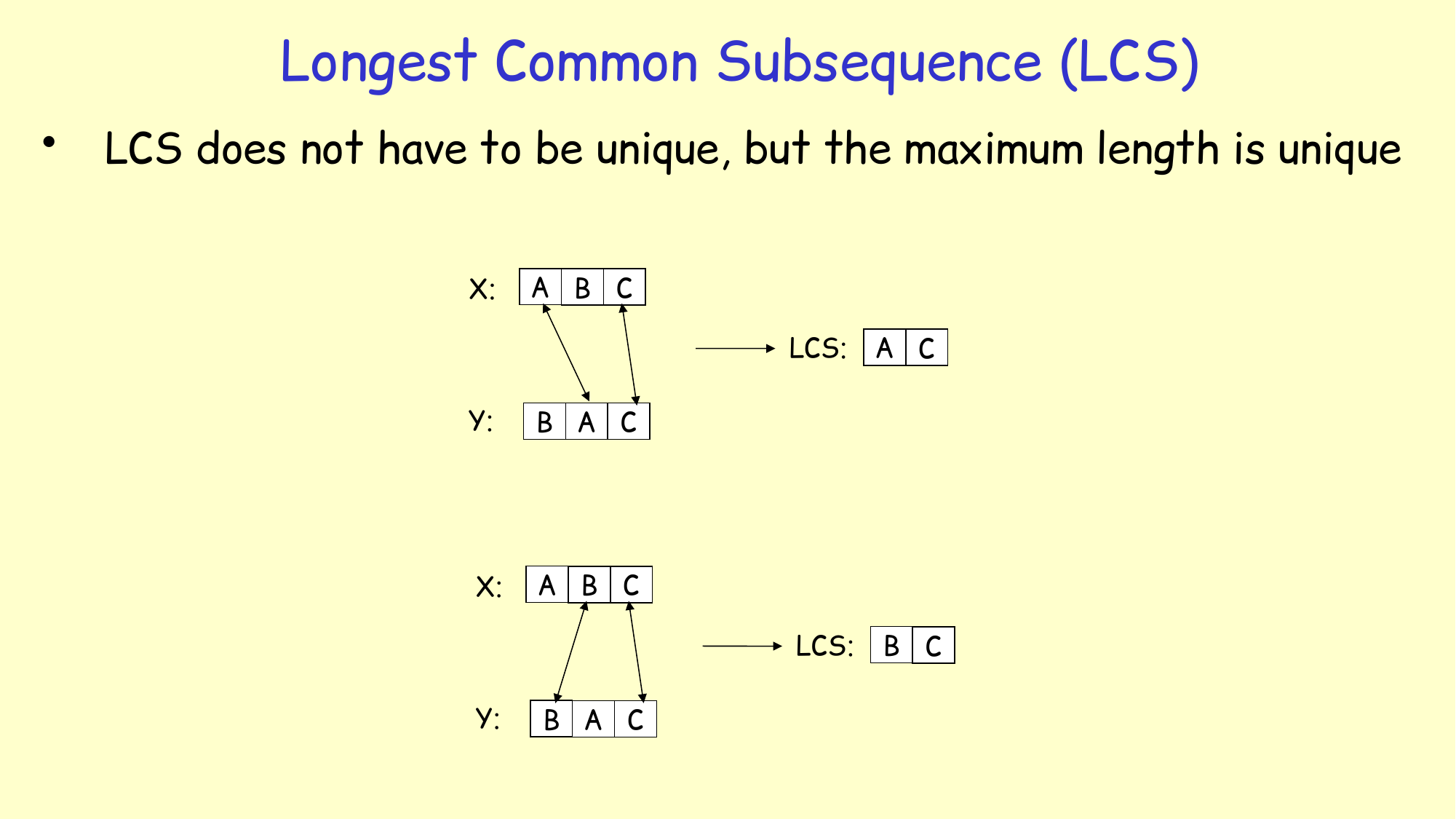

# Longest Common Subsequence (LCS)
LCS does not have to be unique, but the maximum length is unique
X:
A
B
C

LCS:
A
C

Y:
B
A
C
X:
A
B
C

LCS:
B
C

Y:
B
A
C